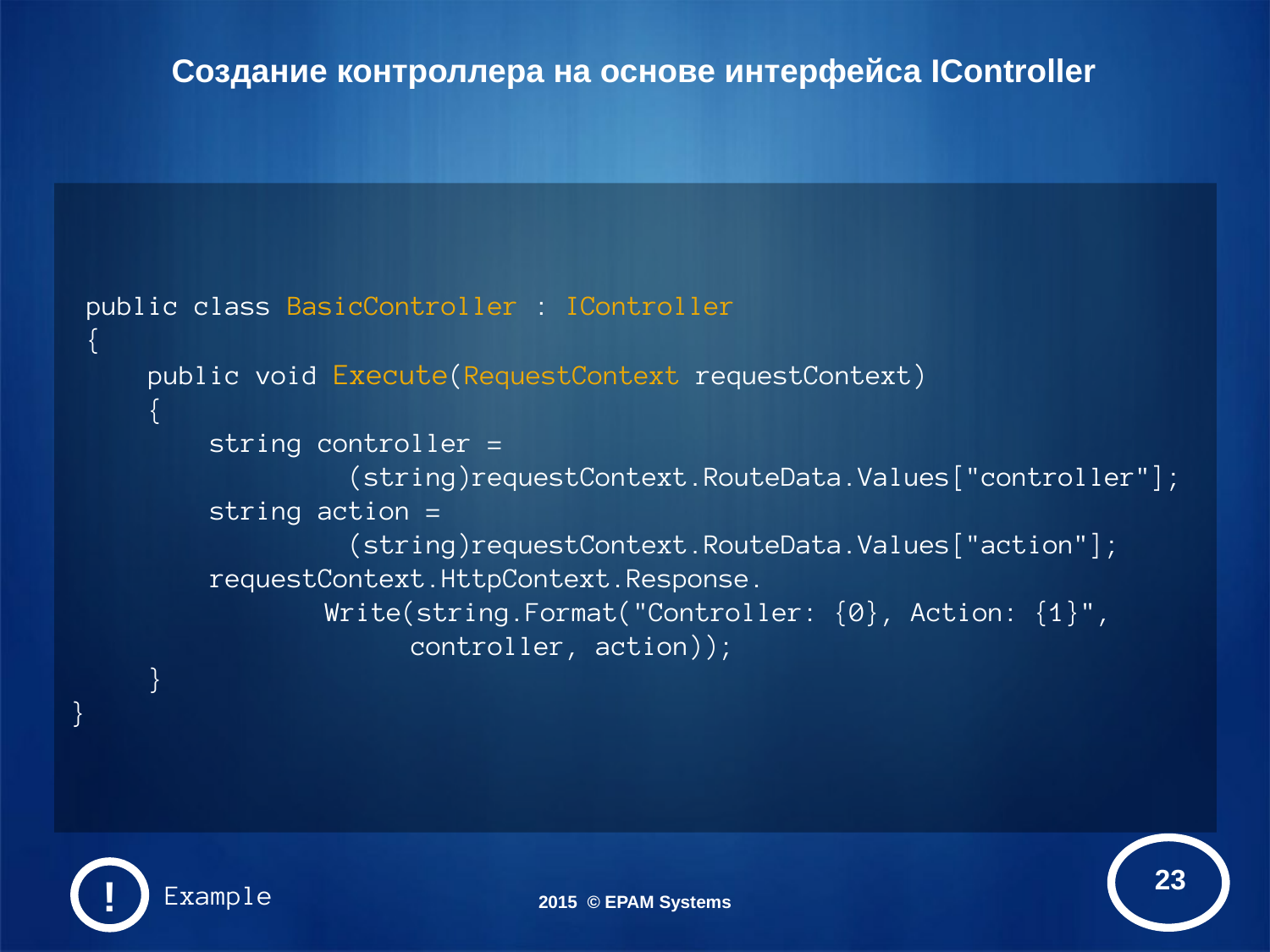

# Создание контроллера на основе интерфейса IController
 public class BasicController : IController
 {
     public void Execute(RequestContext requestContext)
     {
         string controller =
                  (string)requestContext.RouteData.Values["controller"];
         string action =
                  (string)requestContext.RouteData.Values["action"];
         requestContext.HttpContext.Response.
		Write(string.Format("Controller: {0}, Action: {1}",
                      controller, action));
     }
}
!
Example
2015  © EPAM Systems